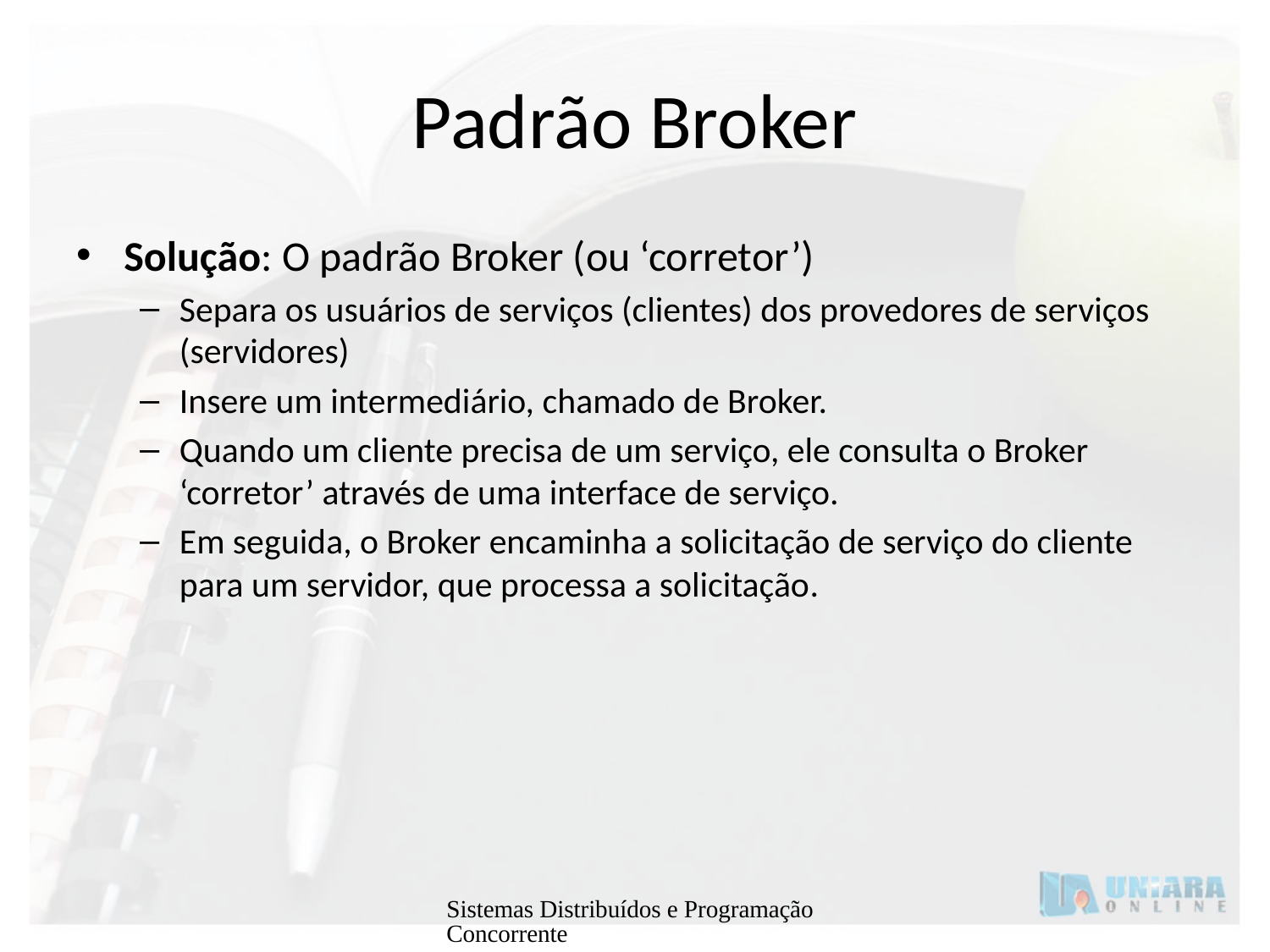

# Padrão Broker
Solução: O padrão Broker (ou ‘corretor’)
Separa os usuários de serviços (clientes) dos provedores de serviços (servidores)
Insere um intermediário, chamado de Broker.
Quando um cliente precisa de um serviço, ele consulta o Broker ‘corretor’ através de uma interface de serviço.
Em seguida, o Broker encaminha a solicitação de serviço do cliente para um servidor, que processa a solicitação.
Sistemas Distribuídos e Programação Concorrente